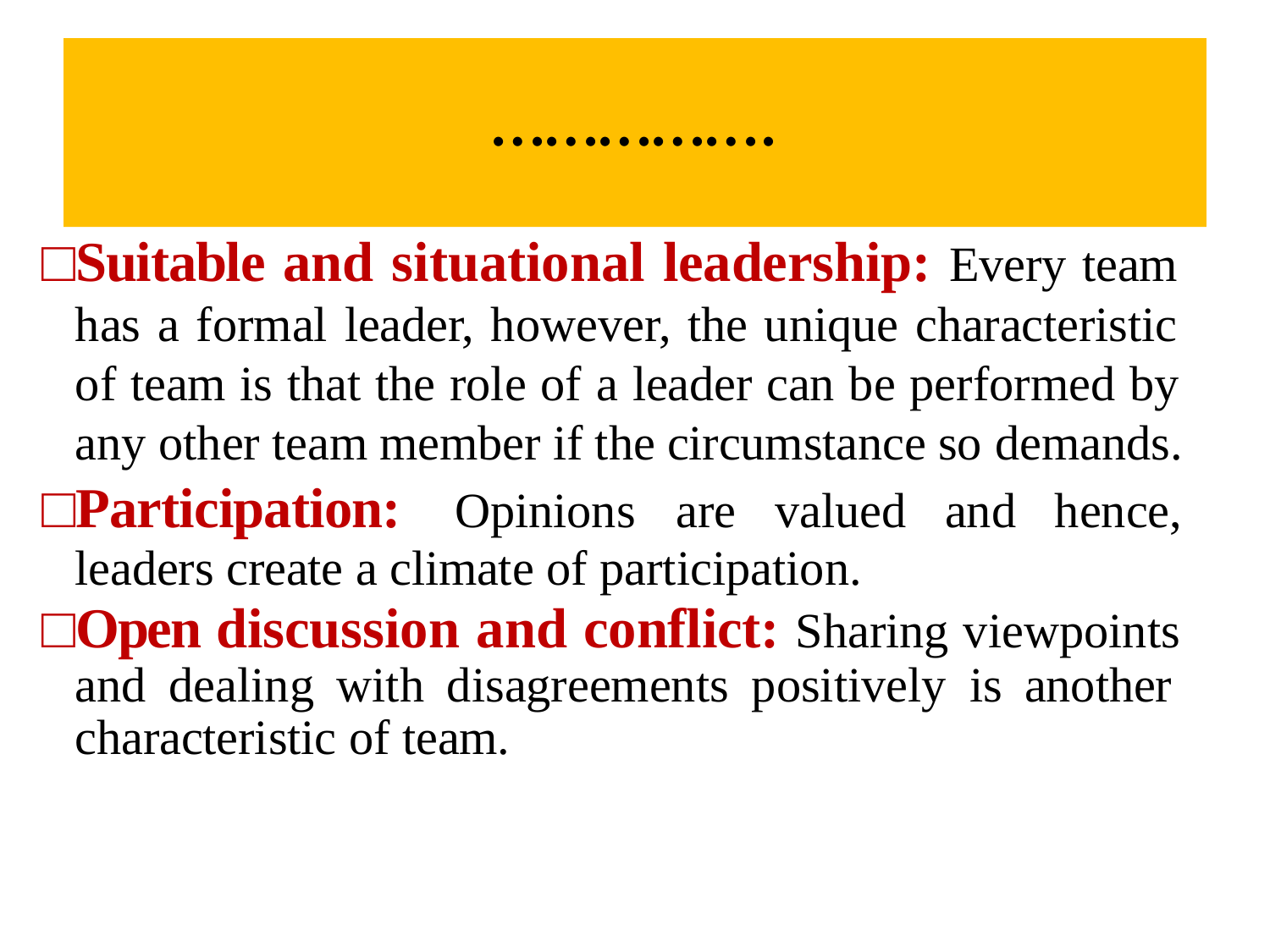

# …………….
□Suitable and situational leadership: Every team  has a formal leader, however, the unique characteristic  of team is that the role of a leader can be performed by  any other team member if the circumstance so demands.
□Participation:
Opinions	are	valued	and	hence,
leaders create a climate of participation.
□Open discussion and conflict: Sharing viewpoints  and dealing with disagreements positively is another  characteristic of team.